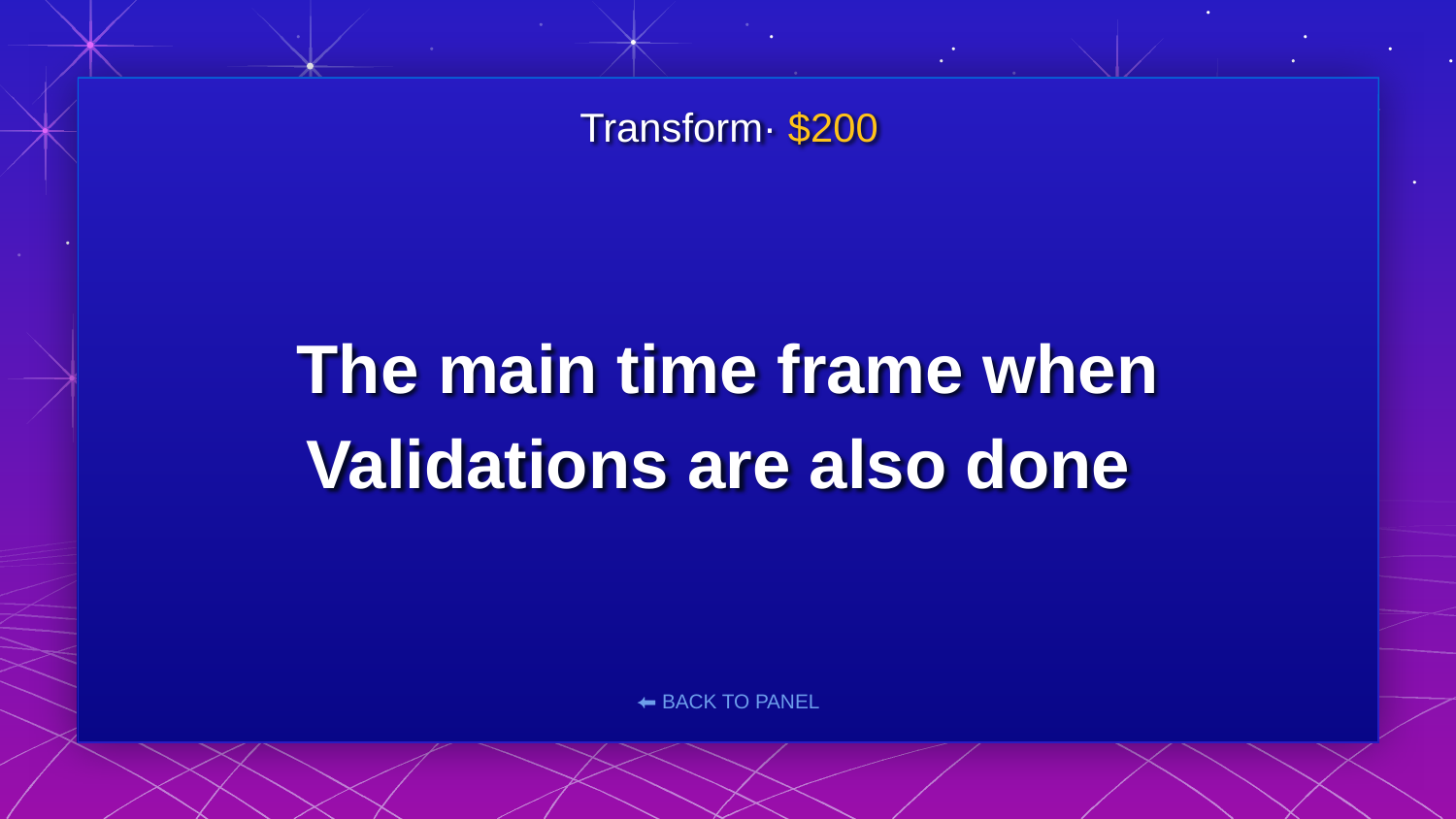

Transform· $200
# The main time frame when Validations are also done